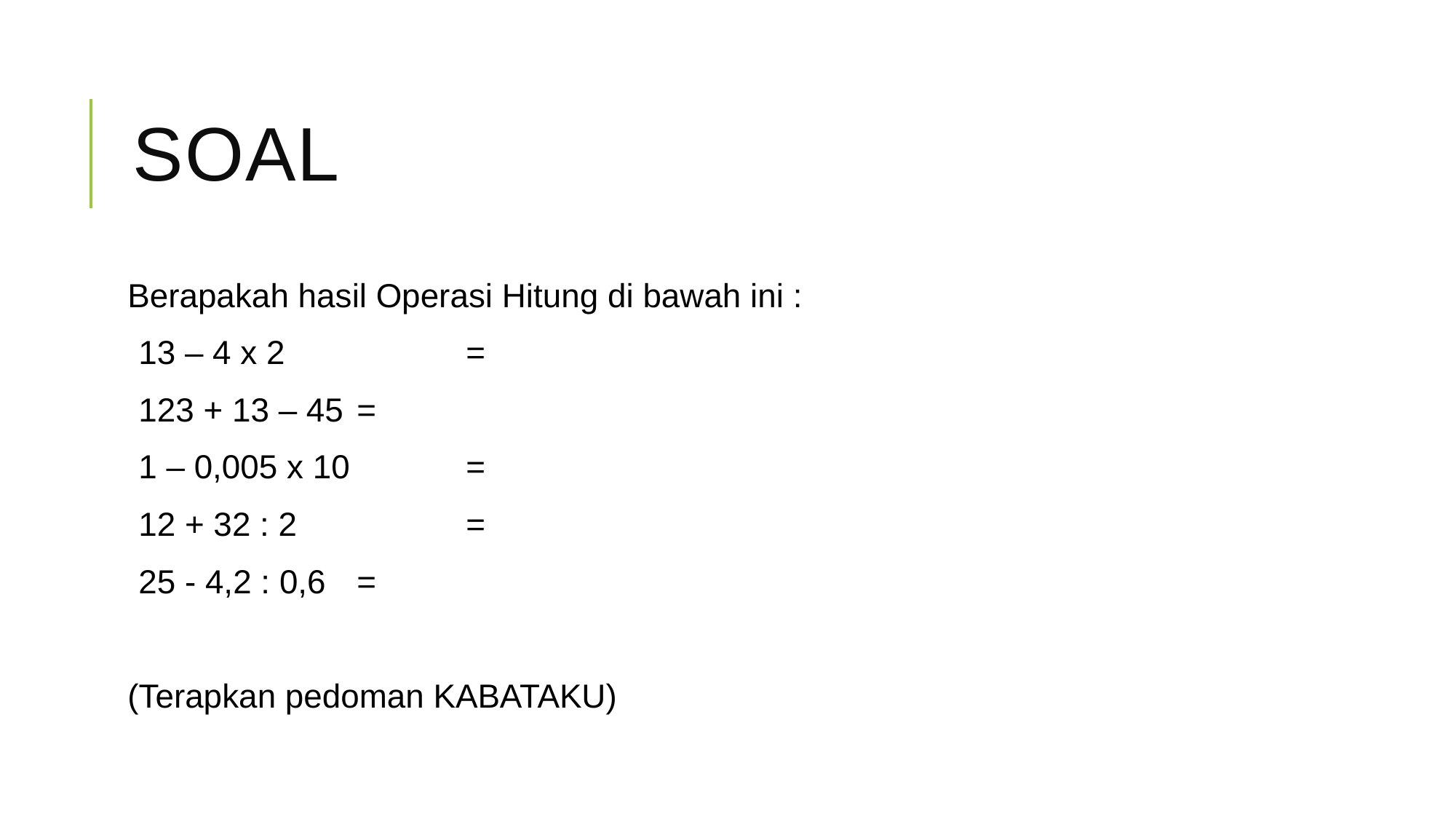

# SOAL
Berapakah hasil Operasi Hitung di bawah ini :
13 – 4 x 2 		=
123 + 13 – 45 	=
1 – 0,005 x 10 	=
12 + 32 : 2 		=
25 - 4,2 : 0,6 	=

(Terapkan pedoman KABATAKU)